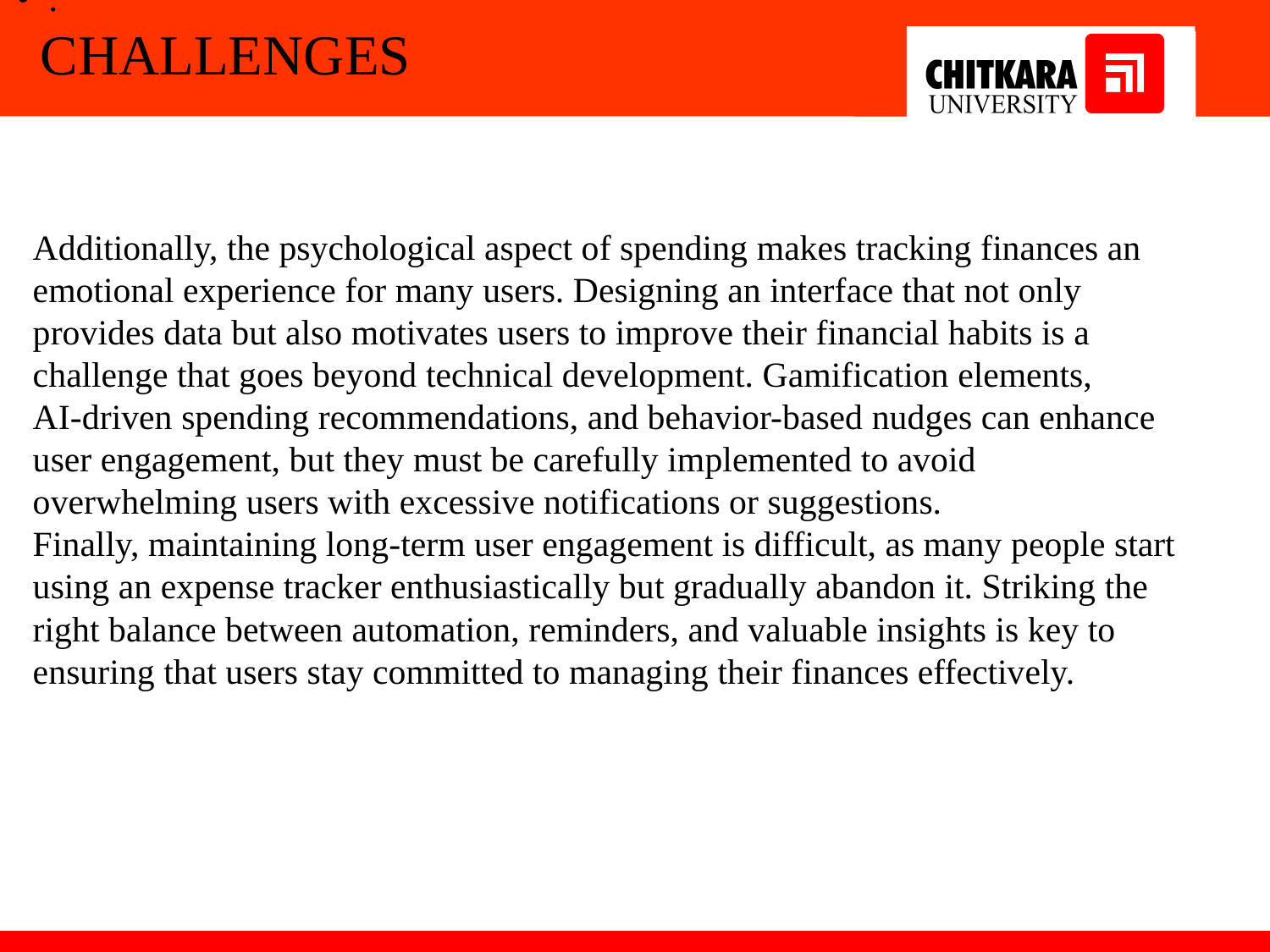

.

# CHALLENGES
Additionally, the psychological aspect of spending makes tracking finances an emotional experience for many users. Designing an interface that not only provides data but also motivates users to improve their financial habits is a challenge that goes beyond technical development. Gamification elements,
AI-driven spending recommendations, and behavior-based nudges can enhance user engagement, but they must be carefully implemented to avoid overwhelming users with excessive notifications or suggestions.
Finally, maintaining long-term user engagement is difficult, as many people start using an expense tracker enthusiastically but gradually abandon it. Striking the right balance between automation, reminders, and valuable insights is key to ensuring that users stay committed to managing their finances effectively.